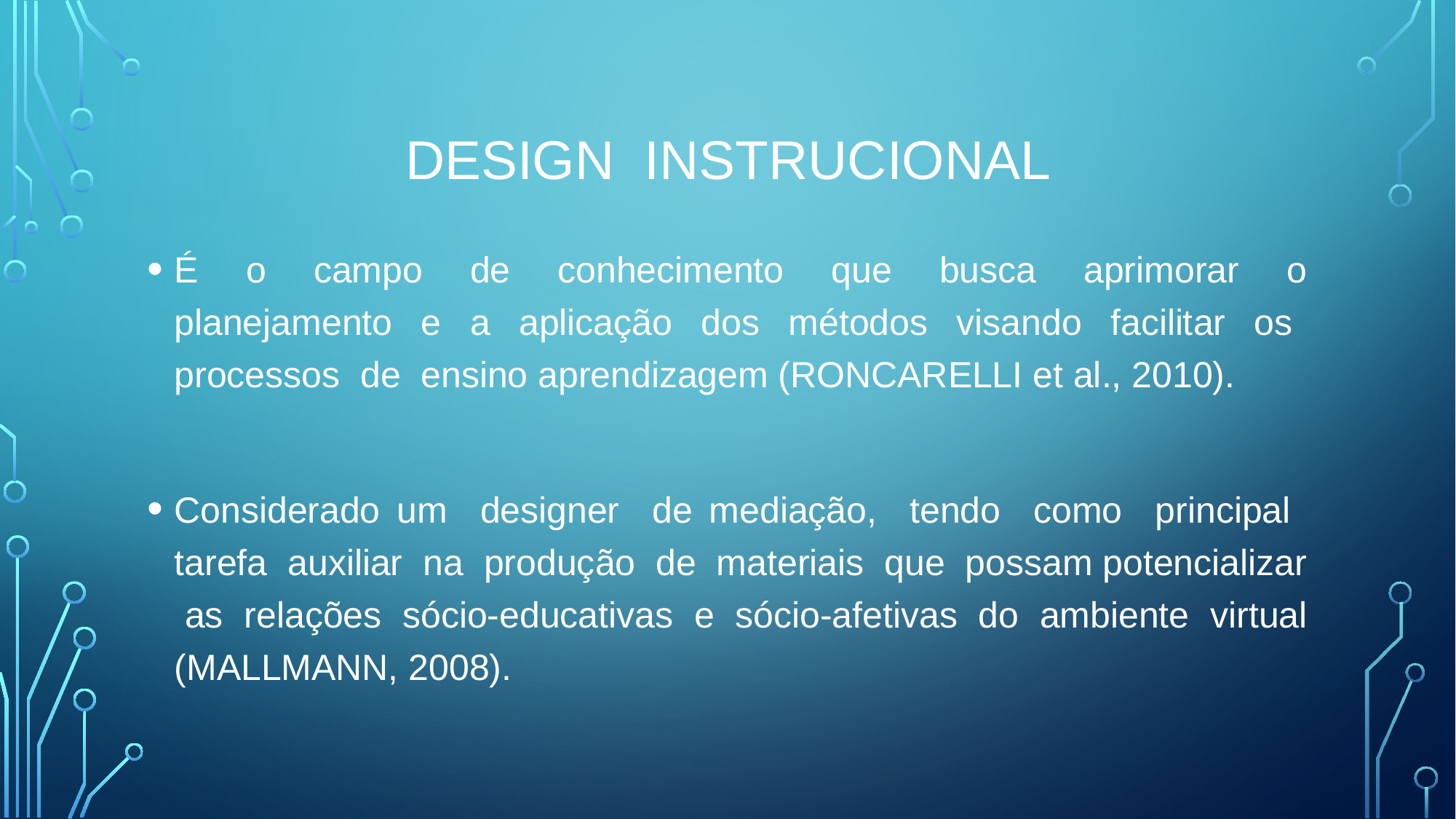

# Design  Instrucional
É  o  campo  de  conhecimento  que  busca  aprimorar  o planejamento  e  a  aplicação  dos  métodos  visando  facilitar  os  processos  de  ensino aprendizagem (RONCARELLI et al., 2010).

Considerado um  designer  de mediação,  tendo  como  principal  tarefa  auxiliar  na  produção  de  materiais  que  possam potencializar  as  relações  sócio-educativas  e  sócio-afetivas  do  ambiente  virtual (MALLMANN, 2008).